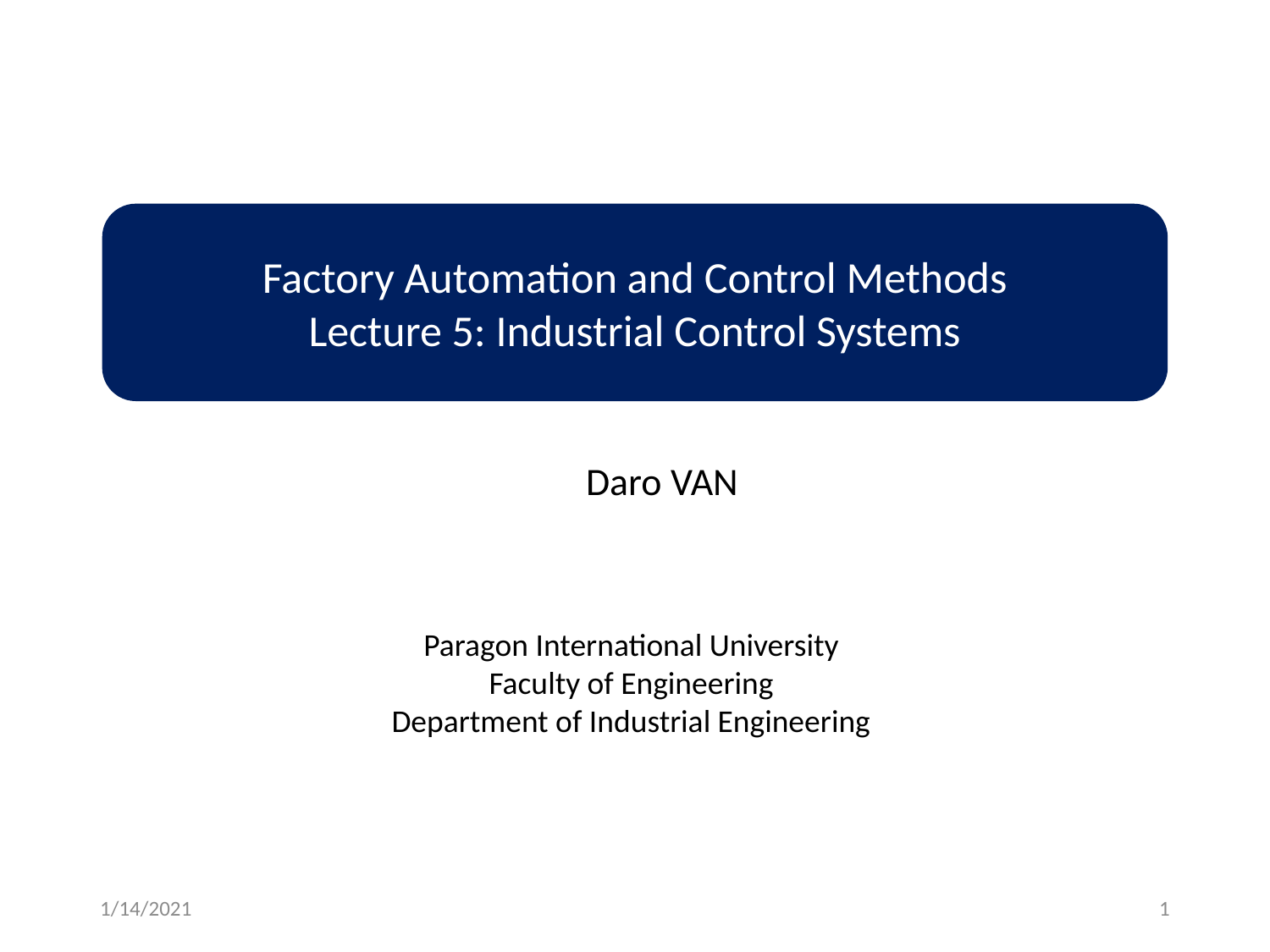

Factory Automation and Control Methods
Lecture 5: Industrial Control Systems
Daro VAN
Paragon International University
Faculty of Engineering
Department of Industrial Engineering
1/14/2021
1